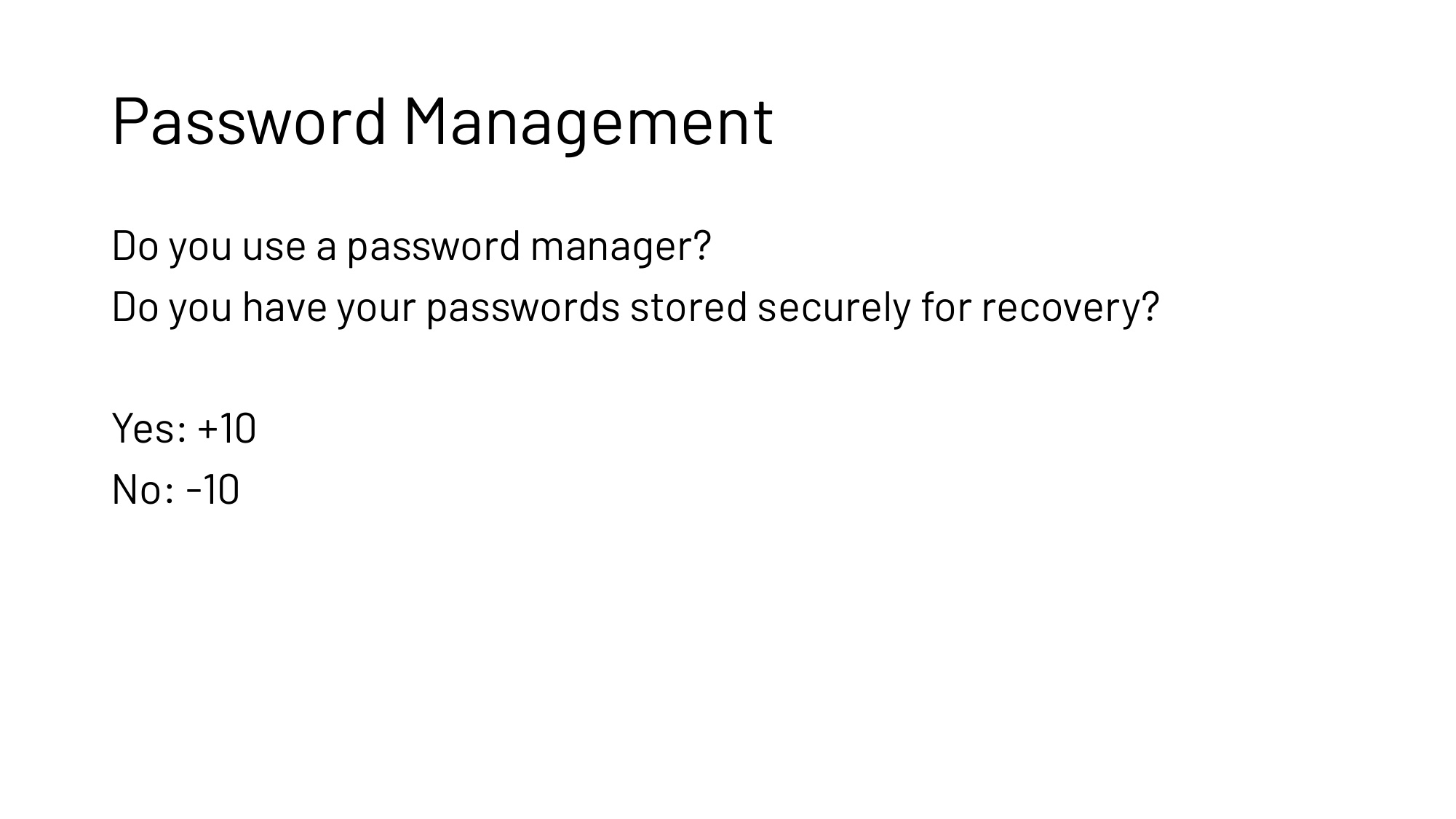

# Password Management
Do you use a password manager?
Do you have your passwords stored securely for recovery?

Yes: +10
No: -10